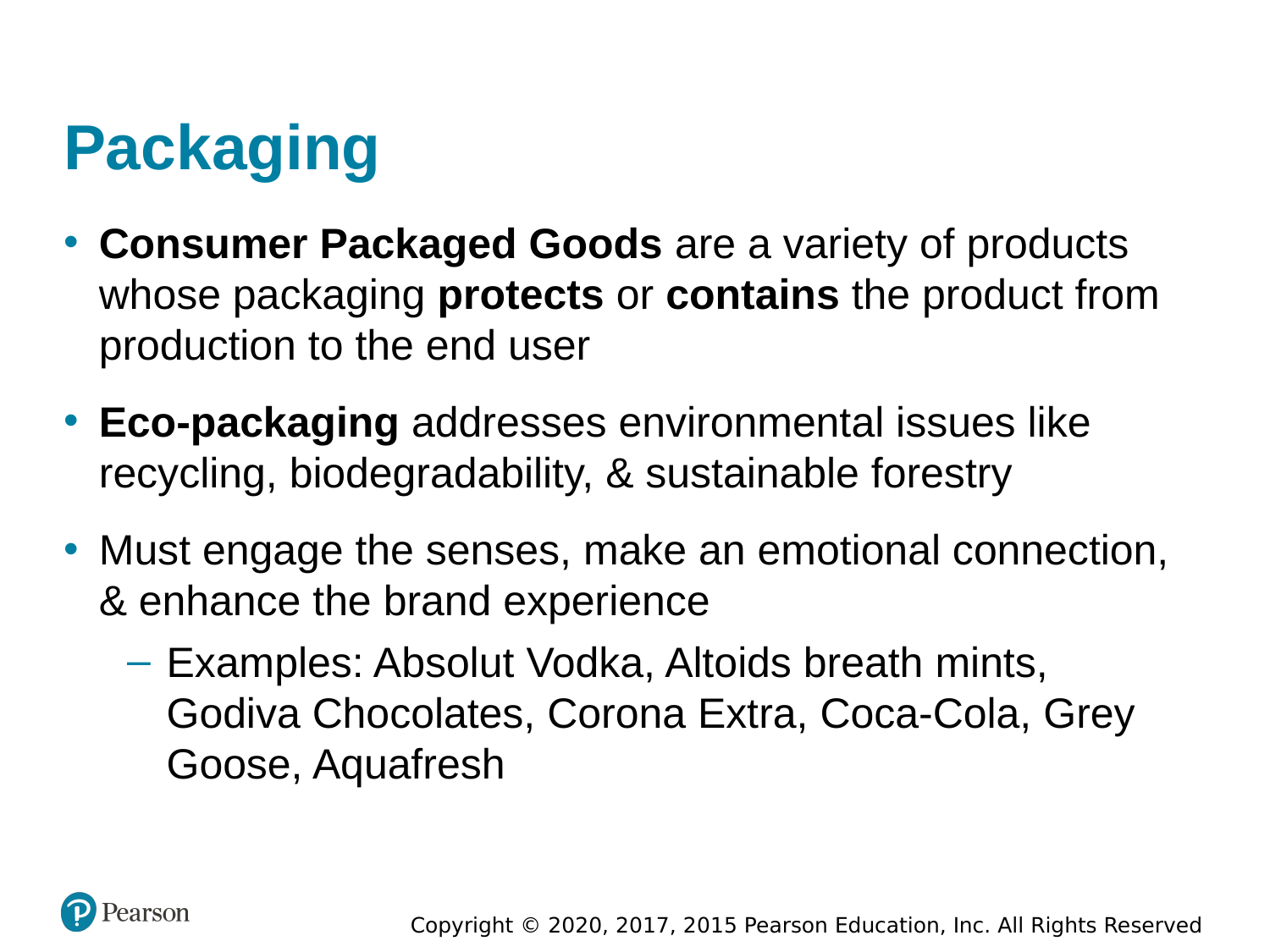

# Packaging
Consumer Packaged Goods are a variety of products whose packaging protects or contains the product from production to the end user
Eco-packaging addresses environmental issues like recycling, biodegradability, & sustainable forestry
Must engage the senses, make an emotional connection, & enhance the brand experience
Examples: Absolut Vodka, Altoids breath mints, Godiva Chocolates, Corona Extra, Coca-Cola, Grey Goose, Aquafresh